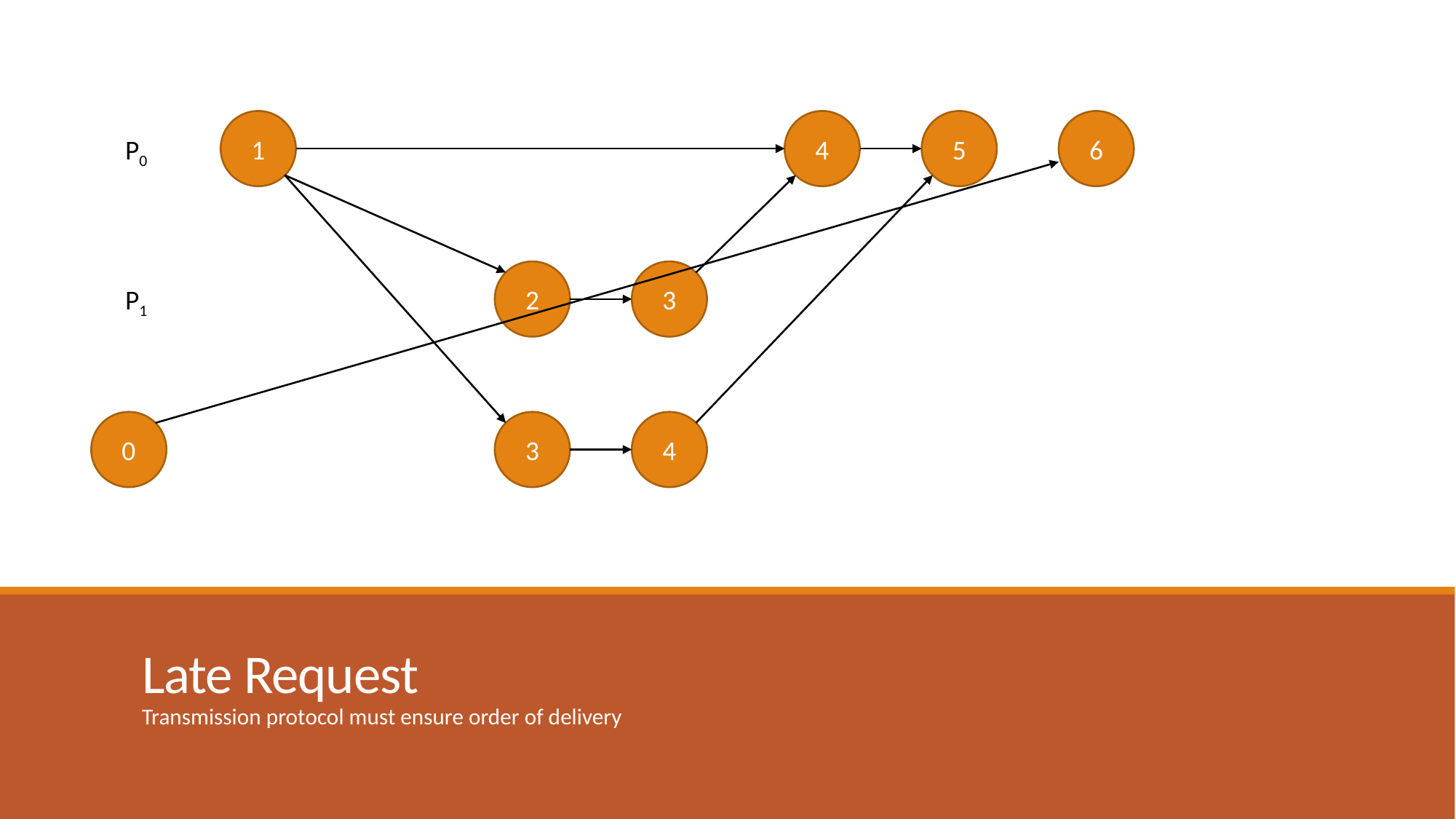

1
4
5
6
P0
2
3
P1
0
3
4
P2
# Late Request
Transmission protocol must ensure order of delivery